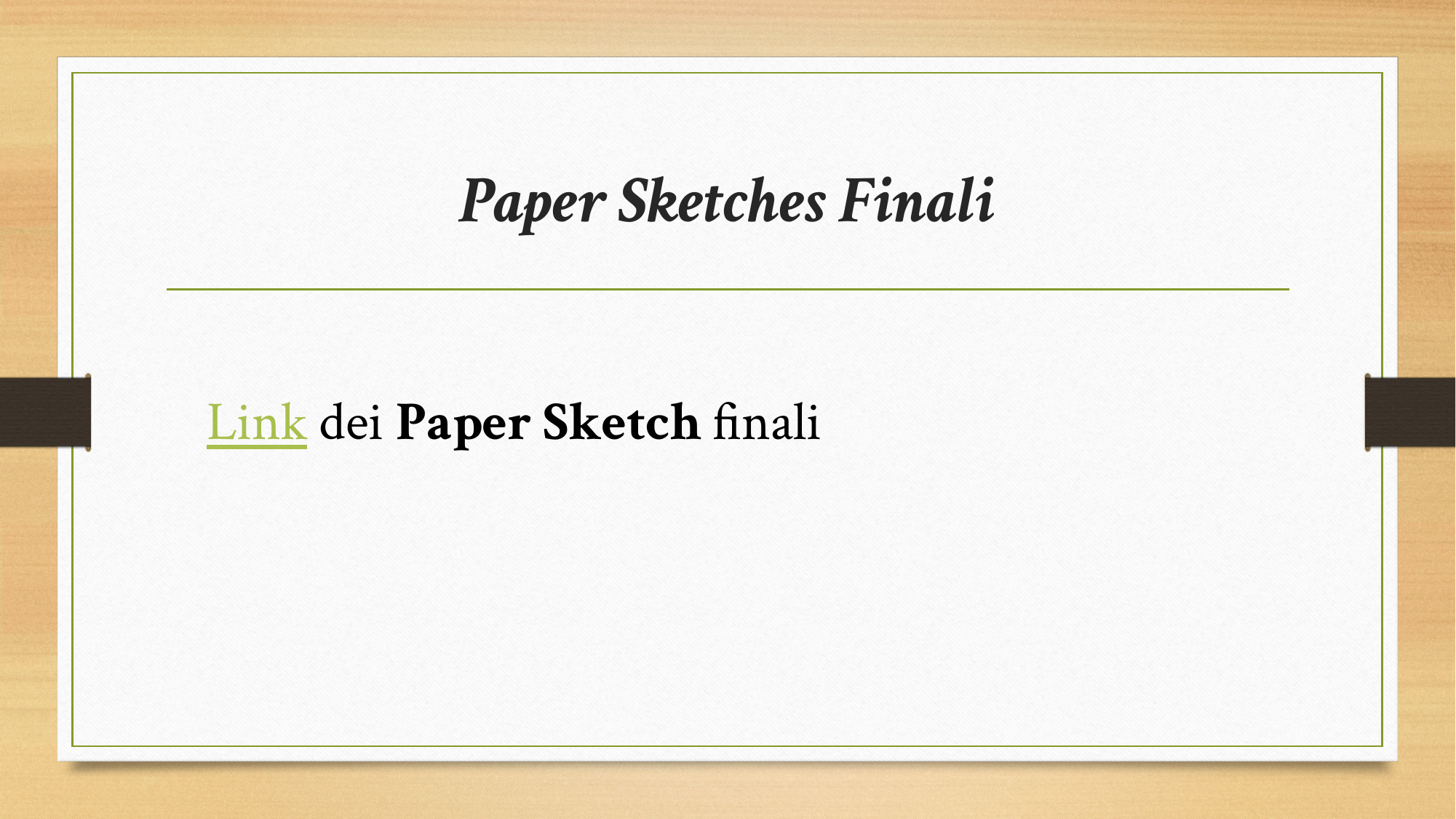

# Paper Sketches Finali
Link dei Paper Sketch finali